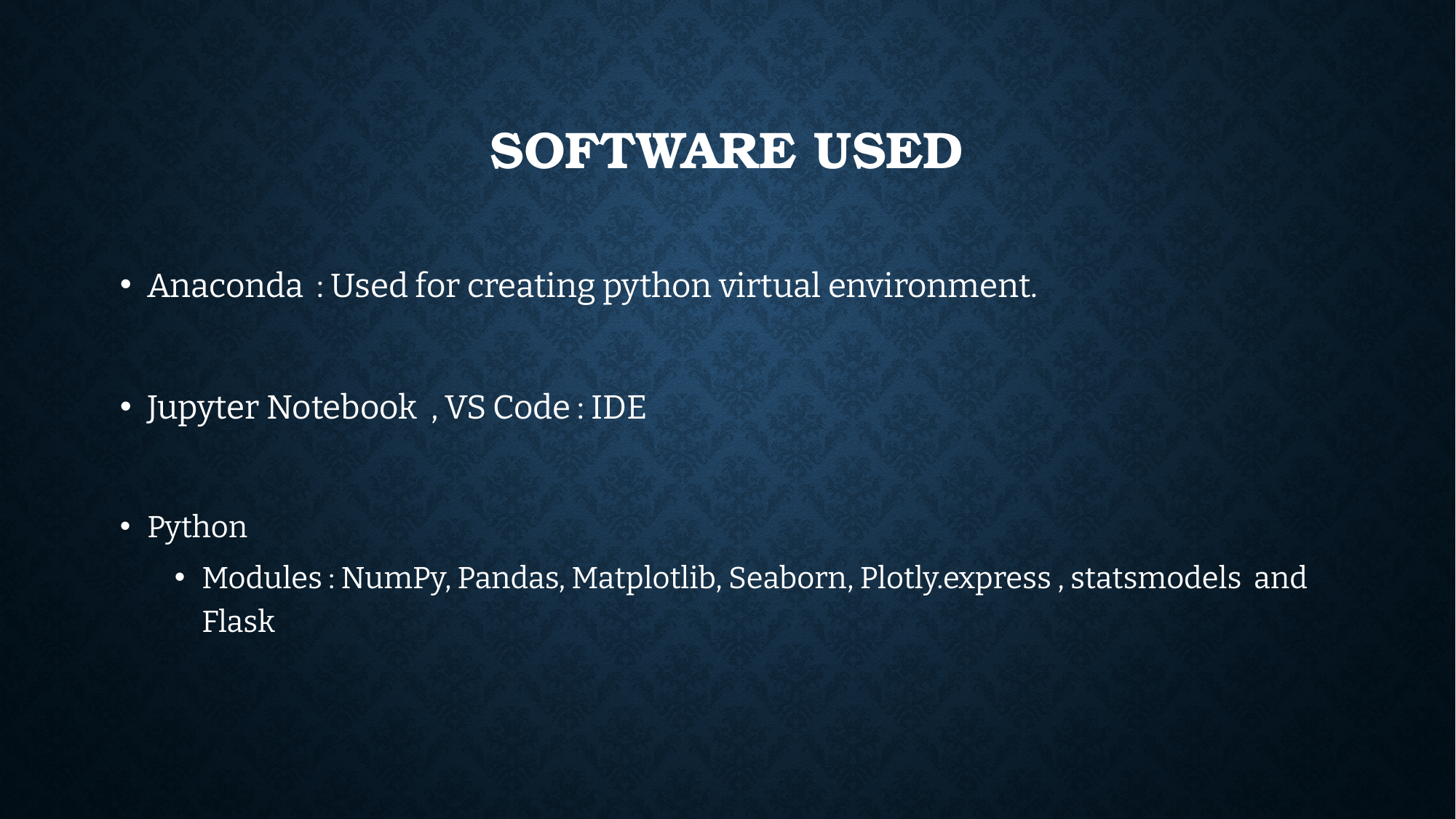

# Software Used
Anaconda  : Used for creating python virtual environment.

Jupyter Notebook  , VS Code : IDE

Python
Modules : NumPy, Pandas, Matplotlib, Seaborn, Plotly.express , statsmodels  and Flask